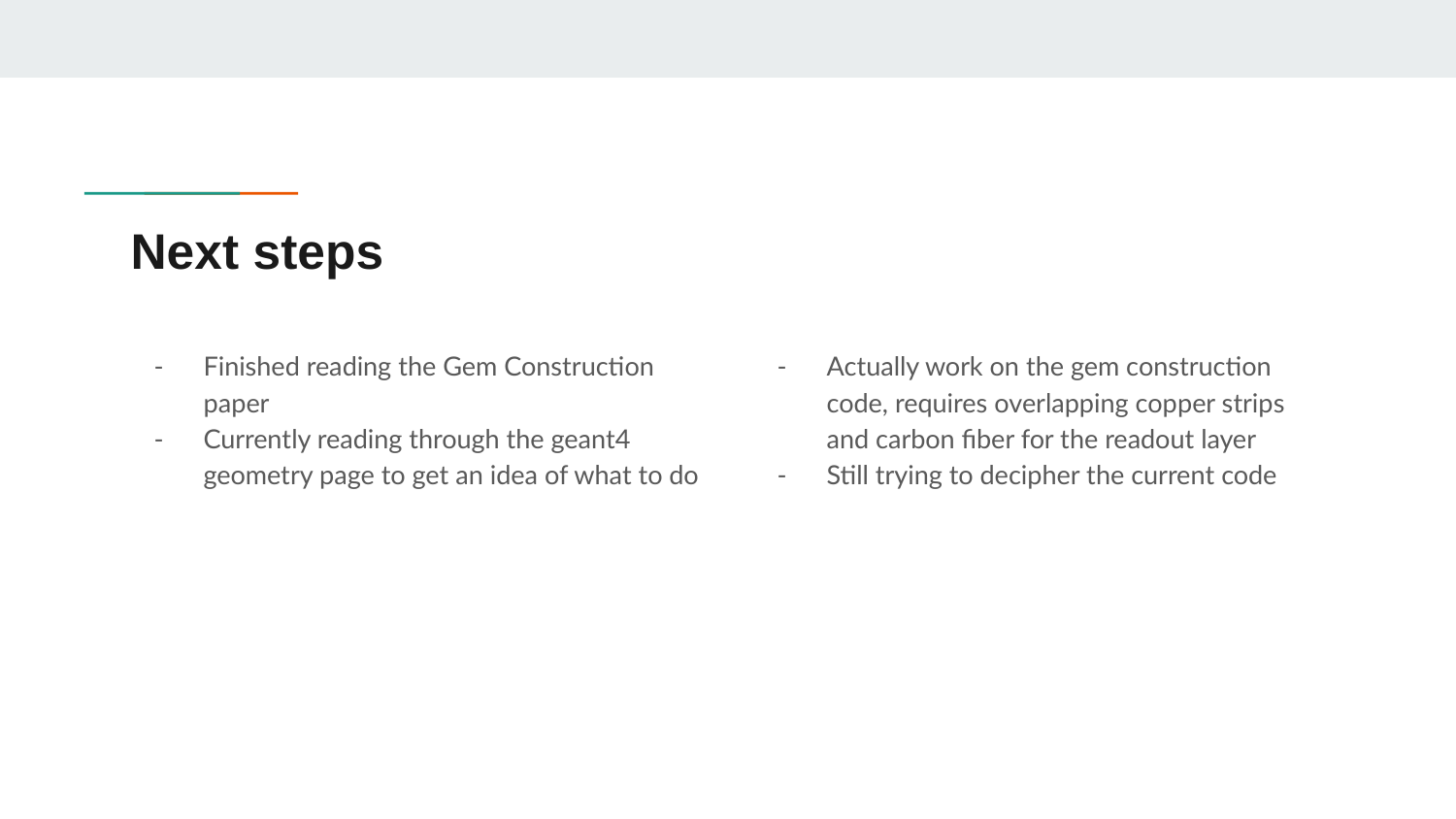

# Next steps
Finished reading the Gem Construction paper
Currently reading through the geant4 geometry page to get an idea of what to do
Actually work on the gem construction code, requires overlapping copper strips and carbon fiber for the readout layer
Still trying to decipher the current code